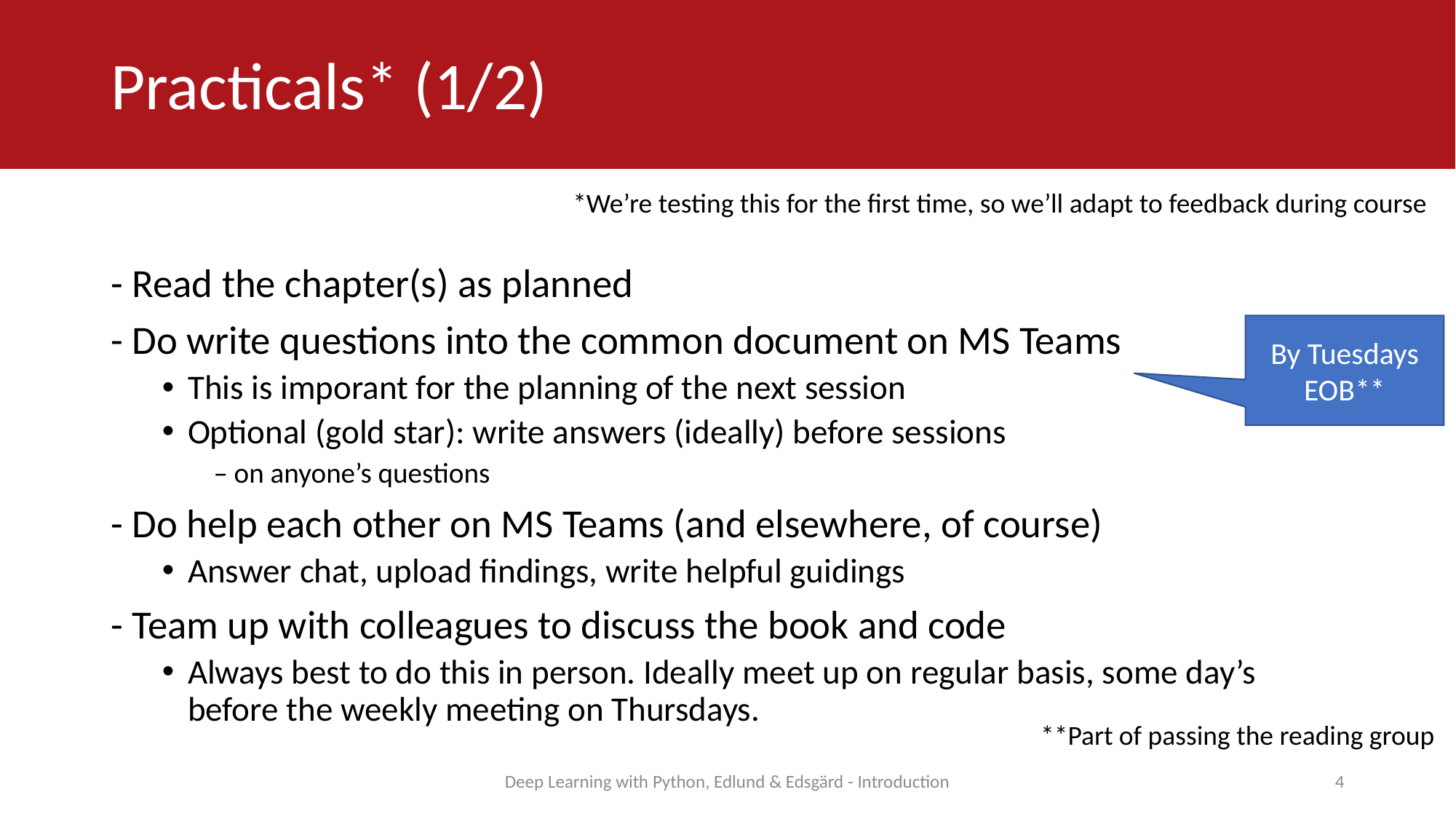

# Practicals* (1/2)
*We’re testing this for the first time, so we’ll adapt to feedback during course
- Read the chapter(s) as planned
- Do write questions into the common document on MS Teams
This is imporant for the planning of the next session
Optional (gold star): write answers (ideally) before sessions
– on anyone’s questions
- Do help each other on MS Teams (and elsewhere, of course)
Answer chat, upload findings, write helpful guidings
- Team up with colleagues to discuss the book and code
Always best to do this in person. Ideally meet up on regular basis, some day’s before the weekly meeting on Thursdays.
By Tuesdays
EOB**
**Part of passing the reading group
Deep Learning with Python, Edlund & Edsgärd - Introduction
4